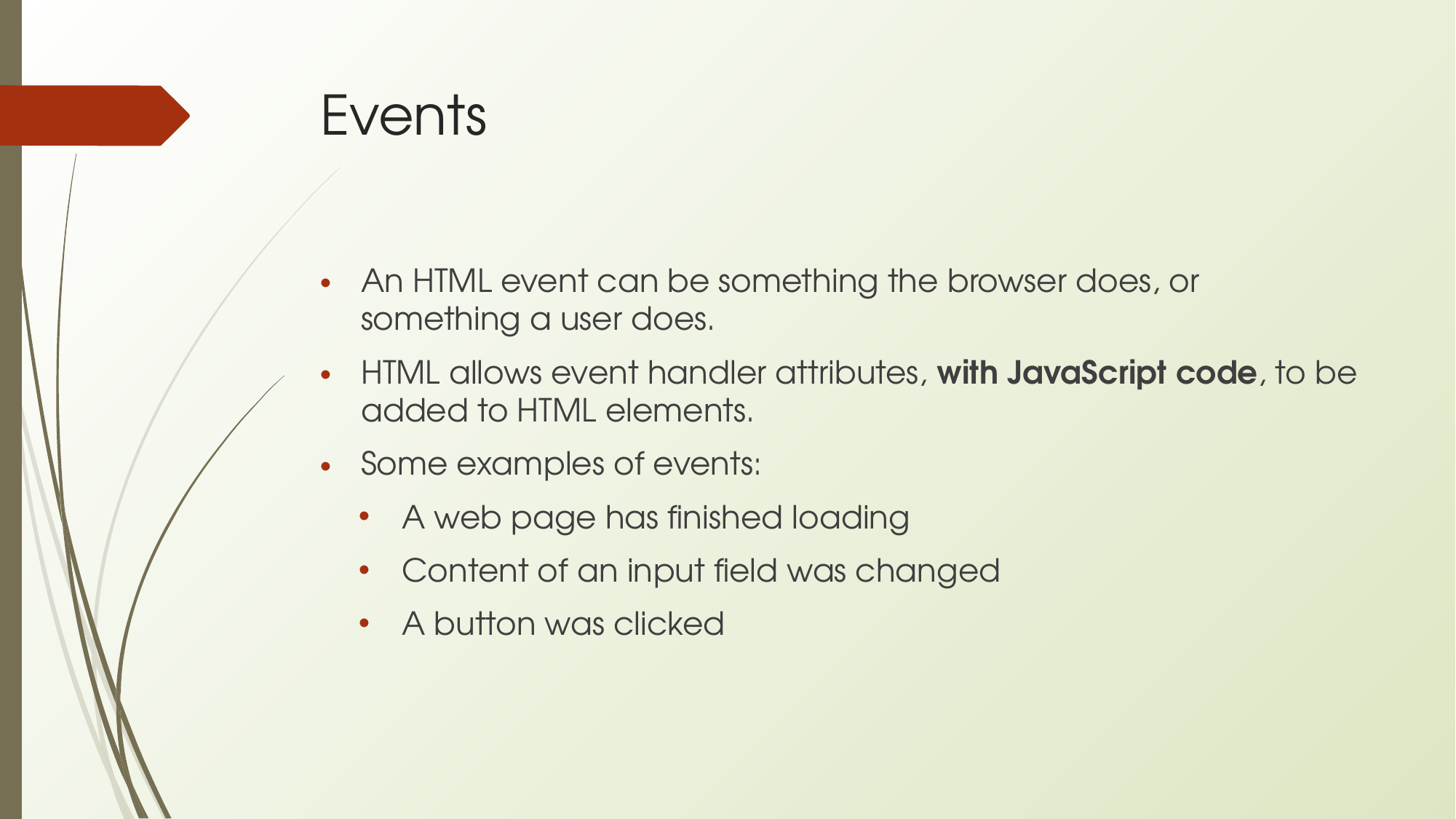

# Events
An HTML event can be something the browser does, or something a user does.
HTML allows event handler attributes, with JavaScript code, to be added to HTML elements.
Some examples of events:
A web page has finished loading
Content of an input field was changed
A button was clicked